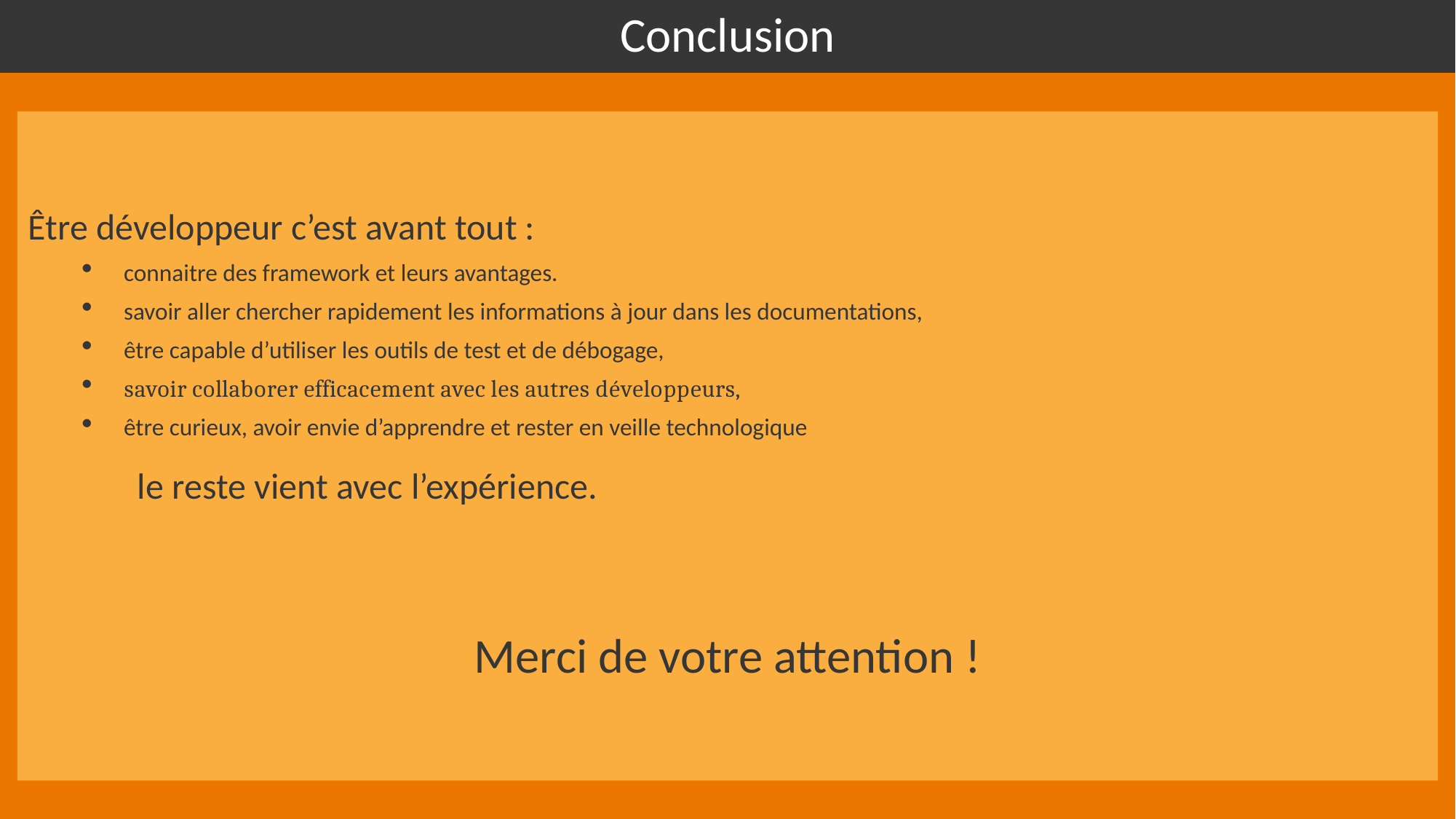

# Conclusion
Être développeur c’est avant tout :
connaitre des framework et leurs avantages.
savoir aller chercher rapidement les informations à jour dans les documentations,
être capable d’utiliser les outils de test et de débogage,
savoir collaborer efficacement avec les autres développeurs,
être curieux, avoir envie d’apprendre et rester en veille technologique
	le reste vient avec l’expérience.

Merci de votre attention !